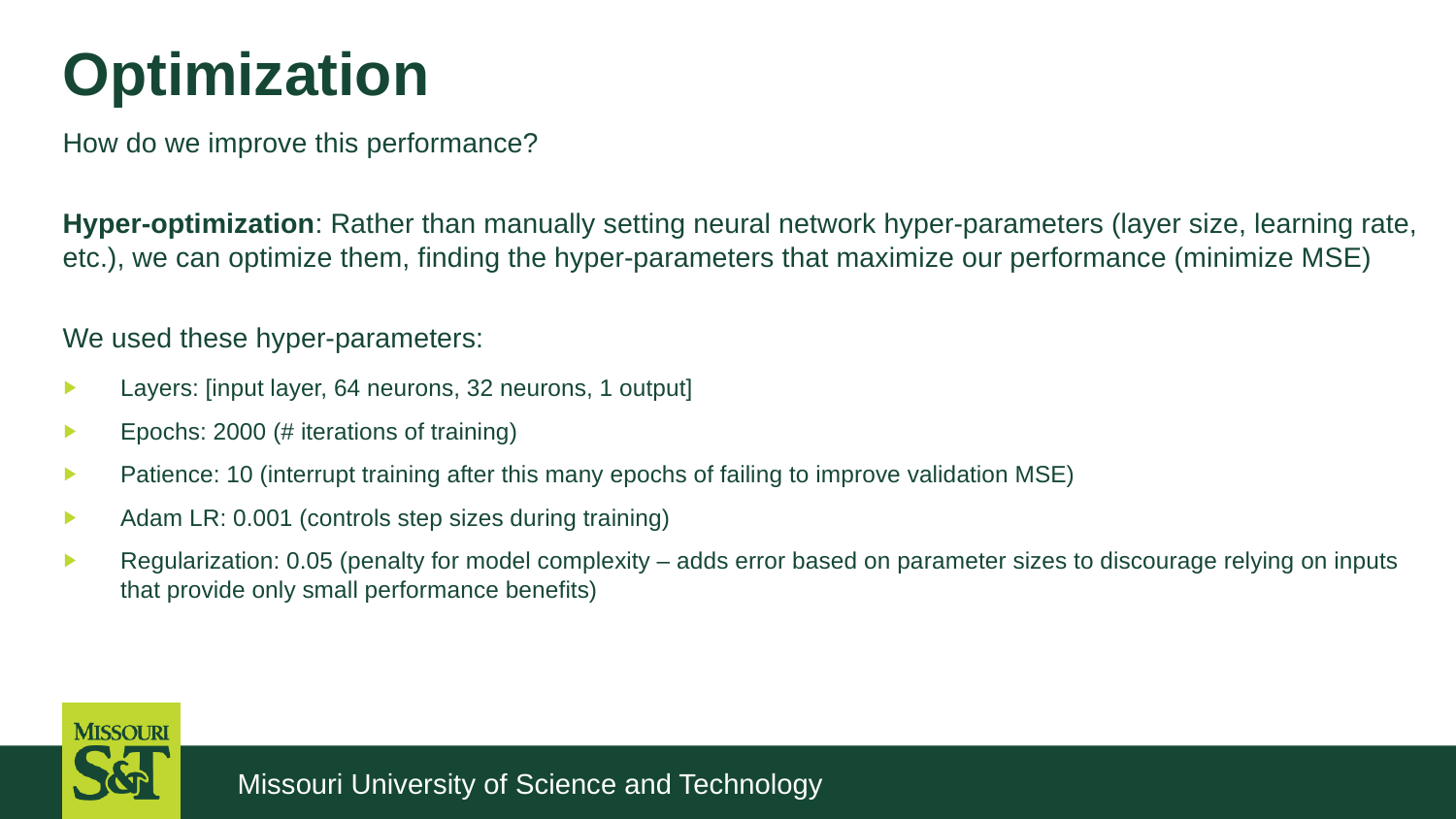

# Optimization
How do we improve this performance?
Hyper-optimization: Rather than manually setting neural network hyper-parameters (layer size, learning rate, etc.), we can optimize them, finding the hyper-parameters that maximize our performance (minimize MSE)
We used these hyper-parameters:
Layers: [input layer, 64 neurons, 32 neurons, 1 output]
Epochs: 2000 (# iterations of training)
Patience: 10 (interrupt training after this many epochs of failing to improve validation MSE)
Adam LR: 0.001 (controls step sizes during training)
Regularization: 0.05 (penalty for model complexity – adds error based on parameter sizes to discourage relying on inputs that provide only small performance benefits)

Missouri University of Science and Technology